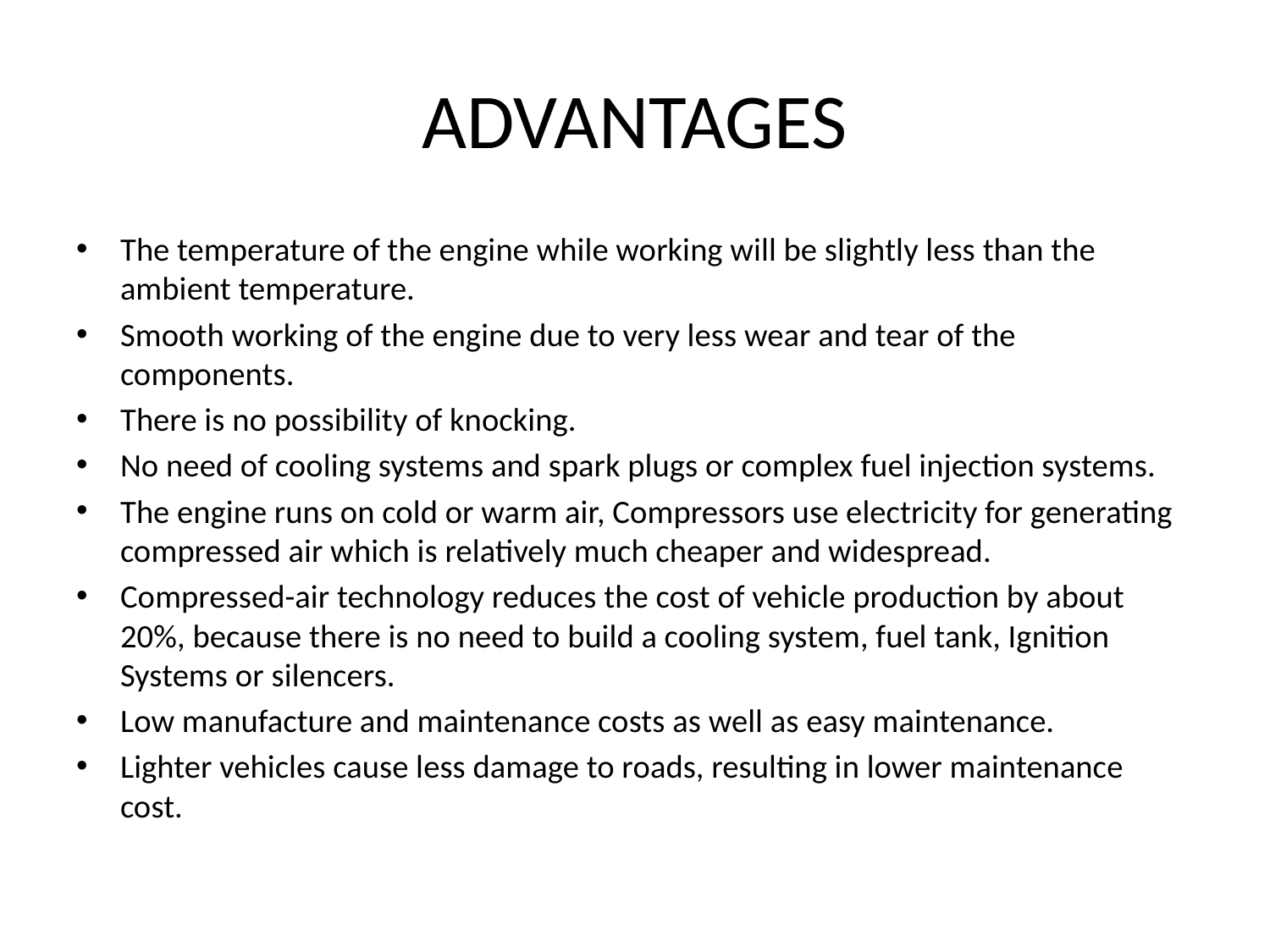

# ADVANTAGES
The temperature of the engine while working will be slightly less than the ambient temperature.
Smooth working of the engine due to very less wear and tear of the components.
There is no possibility of knocking.
No need of cooling systems and spark plugs or complex fuel injection systems.
The engine runs on cold or warm air, Compressors use electricity for generating compressed air which is relatively much cheaper and widespread.
Compressed-air technology reduces the cost of vehicle production by about 20%, because there is no need to build a cooling system, fuel tank, Ignition Systems or silencers.
Low manufacture and maintenance costs as well as easy maintenance.
Lighter vehicles cause less damage to roads, resulting in lower maintenance cost.